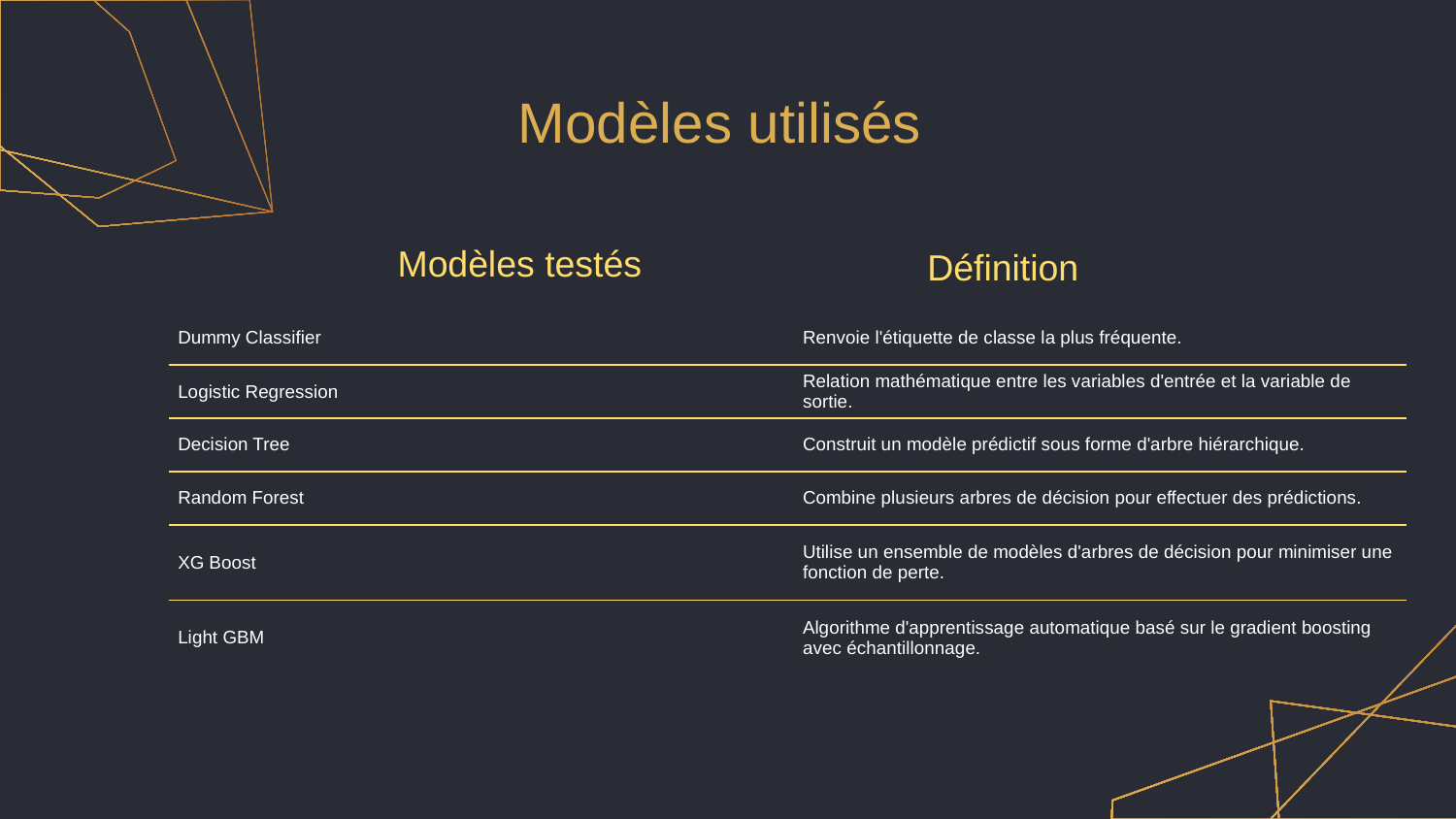

# Modèles utilisés
Modèles testés
Définition
| Dummy Classifier | Renvoie l'étiquette de classe la plus fréquente. |
| --- | --- |
| Logistic Regression | Relation mathématique entre les variables d'entrée et la variable de sortie. |
| Decision Tree | Construit un modèle prédictif sous forme d'arbre hiérarchique. |
| Random Forest | Combine plusieurs arbres de décision pour effectuer des prédictions. |
| XG Boost | Utilise un ensemble de modèles d'arbres de décision pour minimiser une fonction de perte. |
| Light GBM | Algorithme d'apprentissage automatique basé sur le gradient boosting avec échantillonnage. |